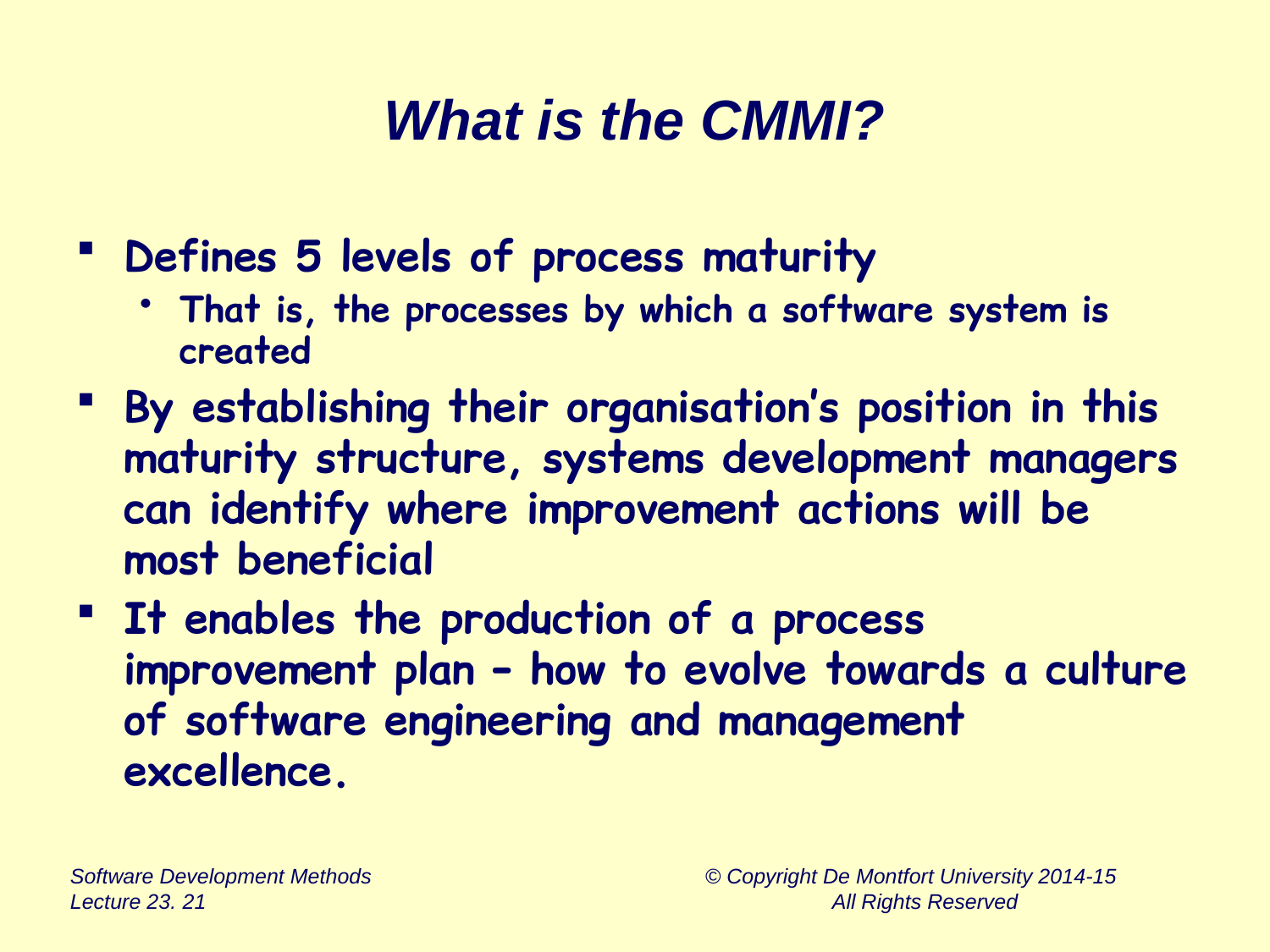

# What is the CMMI?
Defines 5 levels of process maturity
That is, the processes by which a software system is created
By establishing their organisation’s position in this maturity structure, systems development managers can identify where improvement actions will be most beneficial
It enables the production of a process improvement plan – how to evolve towards a culture of software engineering and management excellence.